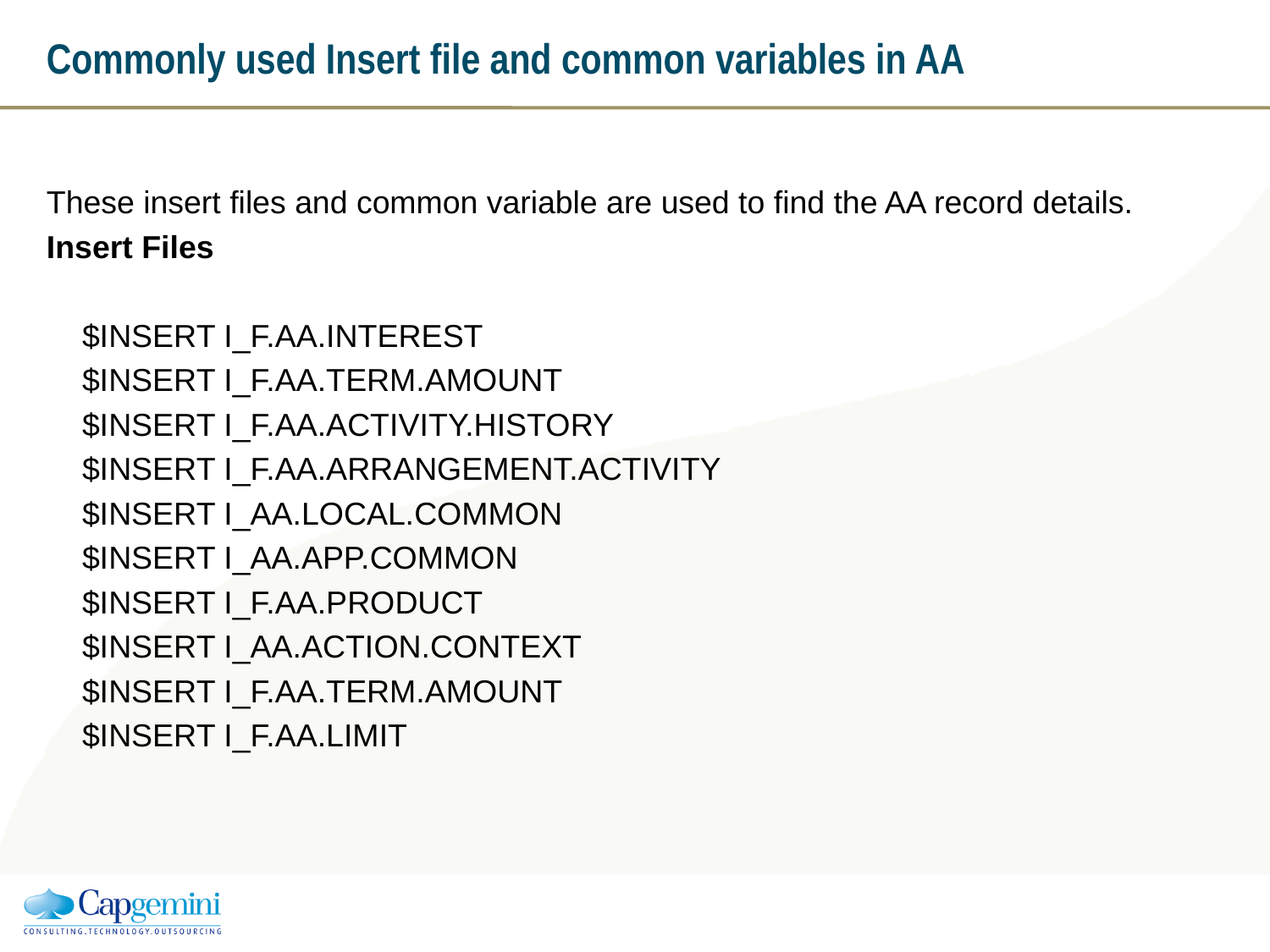

# Commonly used Insert file and common variables in AA
These insert files and common variable are used to find the AA record details.
Insert Files

    $INSERT I_F.AA.INTEREST
    $INSERT I_F.AA.TERM.AMOUNT
    $INSERT I_F.AA.ACTIVITY.HISTORY
    $INSERT I_F.AA.ARRANGEMENT.ACTIVITY
    $INSERT I_AA.LOCAL.COMMON
    $INSERT I_AA.APP.COMMON
    $INSERT I_F.AA.PRODUCT
    $INSERT I_AA.ACTION.CONTEXT
    $INSERT I_F.AA.TERM.AMOUNT
    $INSERT I_F.AA.LIMIT